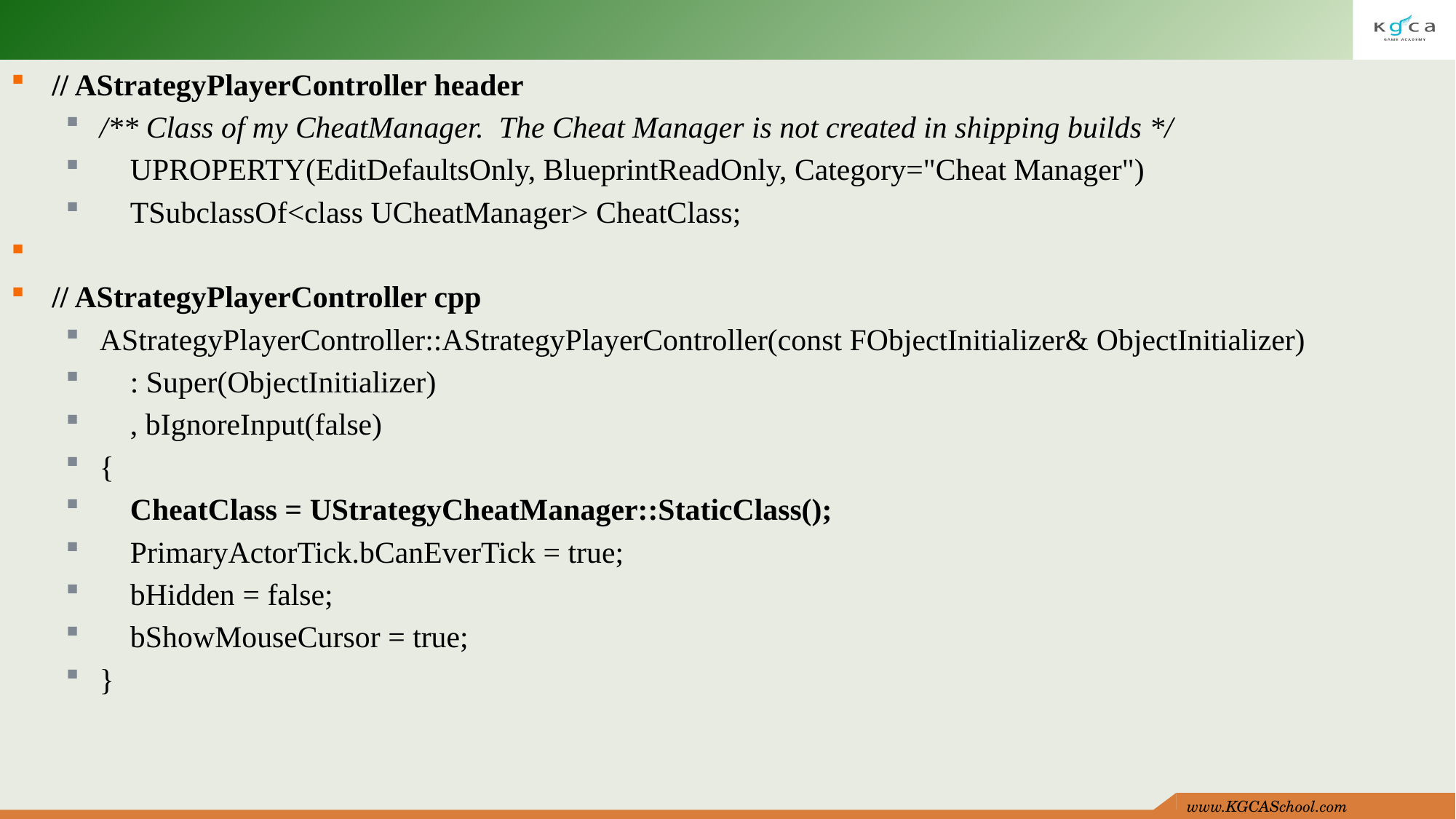

#
// AStrategyPlayerController header
/** Class of my CheatManager.  The Cheat Manager is not created in shipping builds */
    UPROPERTY(EditDefaultsOnly, BlueprintReadOnly, Category="Cheat Manager")
    TSubclassOf<class UCheatManager> CheatClass;

// AStrategyPlayerController cpp
AStrategyPlayerController::AStrategyPlayerController(const FObjectInitializer& ObjectInitializer)
    : Super(ObjectInitializer)
    , bIgnoreInput(false)
{
    CheatClass = UStrategyCheatManager::StaticClass();
    PrimaryActorTick.bCanEverTick = true;
    bHidden = false;
    bShowMouseCursor = true;
}